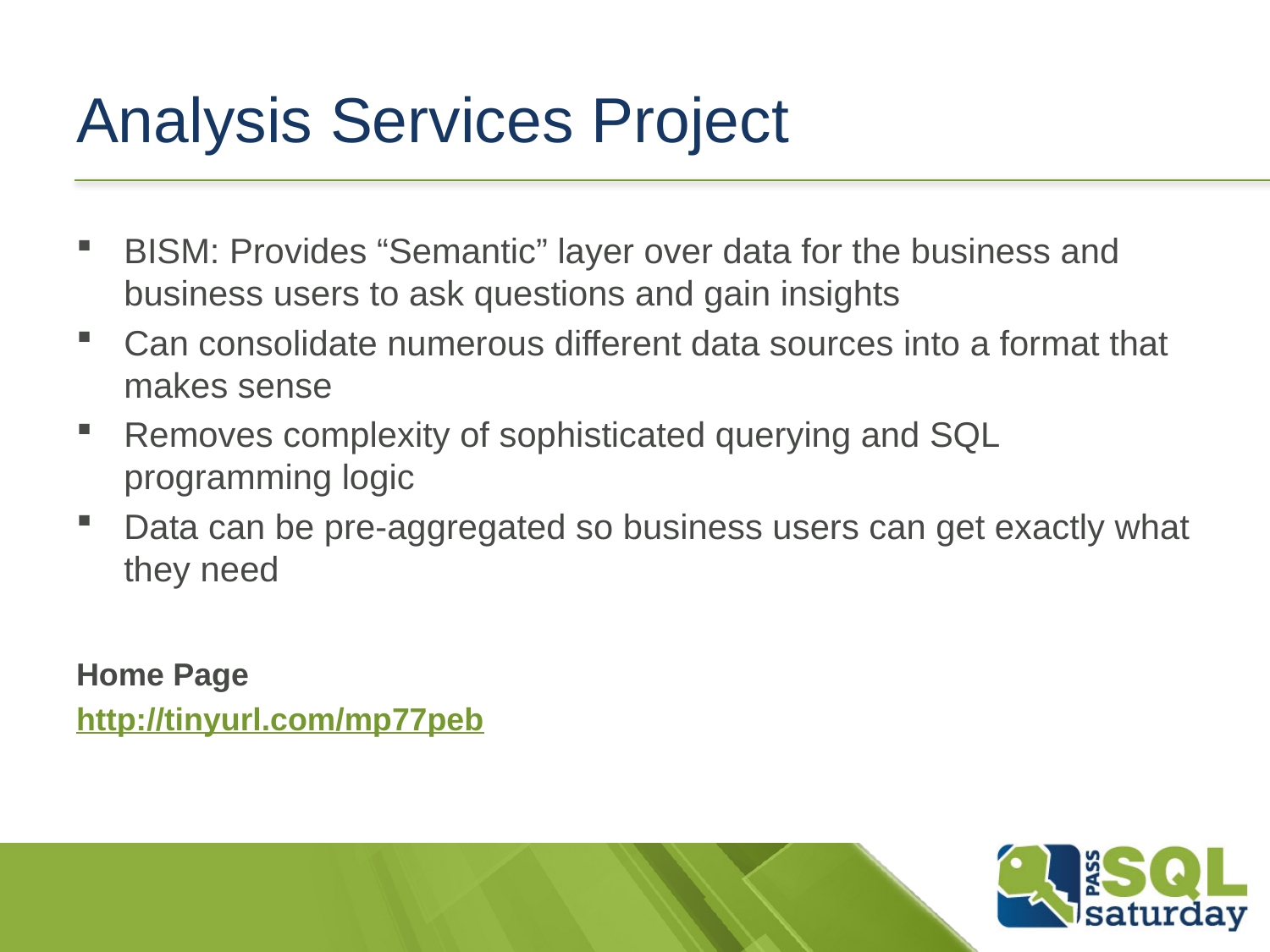

# Analysis Services Project
BISM: Provides “Semantic” layer over data for the business and business users to ask questions and gain insights
Can consolidate numerous different data sources into a format that makes sense
Removes complexity of sophisticated querying and SQL programming logic
Data can be pre-aggregated so business users can get exactly what they need

Home Page
http://tinyurl.com/mp77peb